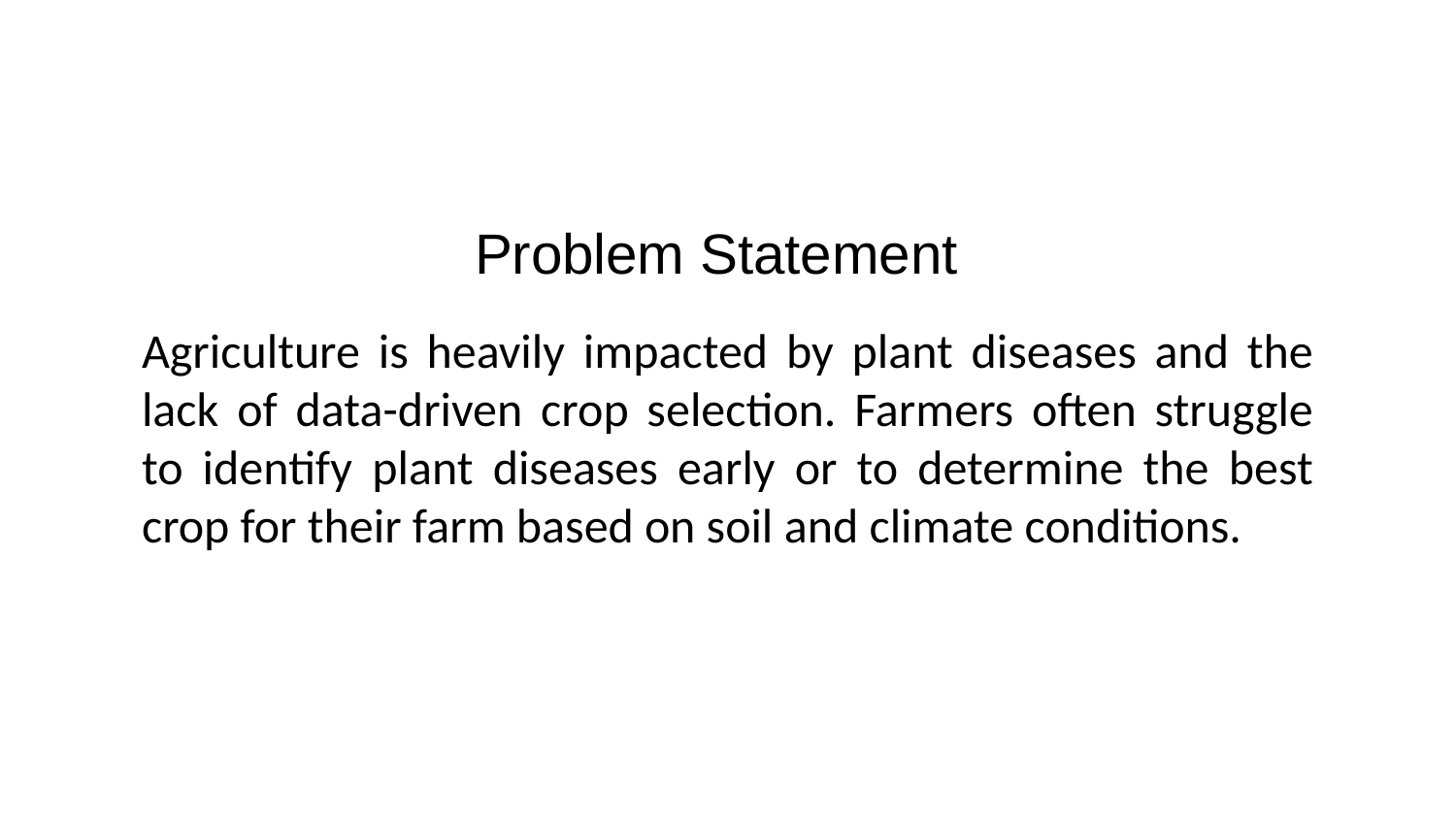

# Problem Statement
Agriculture is heavily impacted by plant diseases and the lack of data-driven crop selection. Farmers often struggle to identify plant diseases early or to determine the best crop for their farm based on soil and climate conditions.